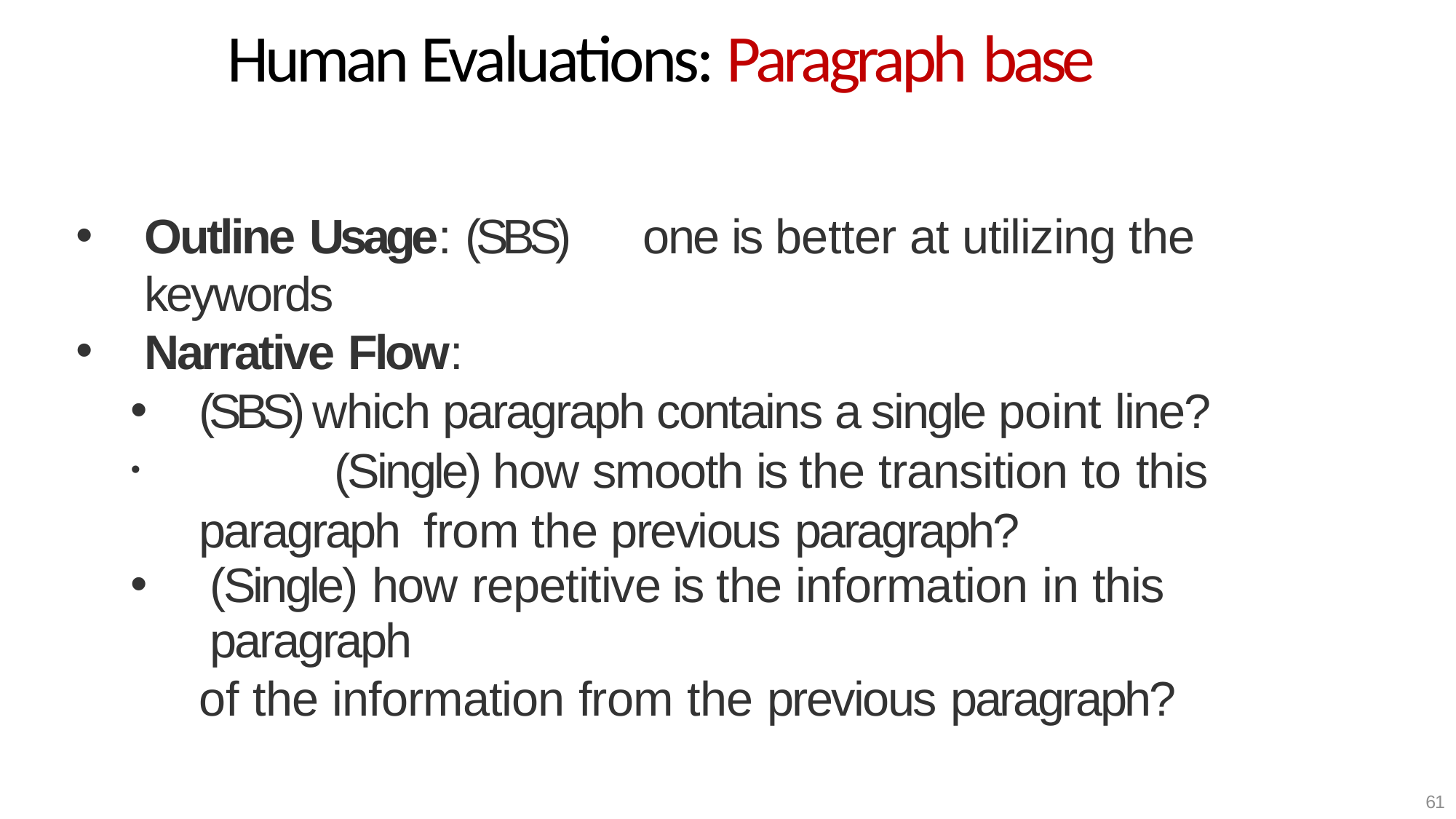

# Human Evaluations: Paragraph base
Outline Usage: (SBS)	one is better at utilizing the keywords
Narrative Flow:
(SBS) which paragraph contains a single point line?
	(Single) how smooth is the transition to this paragraph  from the previous paragraph?
(Single) how repetitive is the information in this paragraph
of the information from the previous paragraph?
61